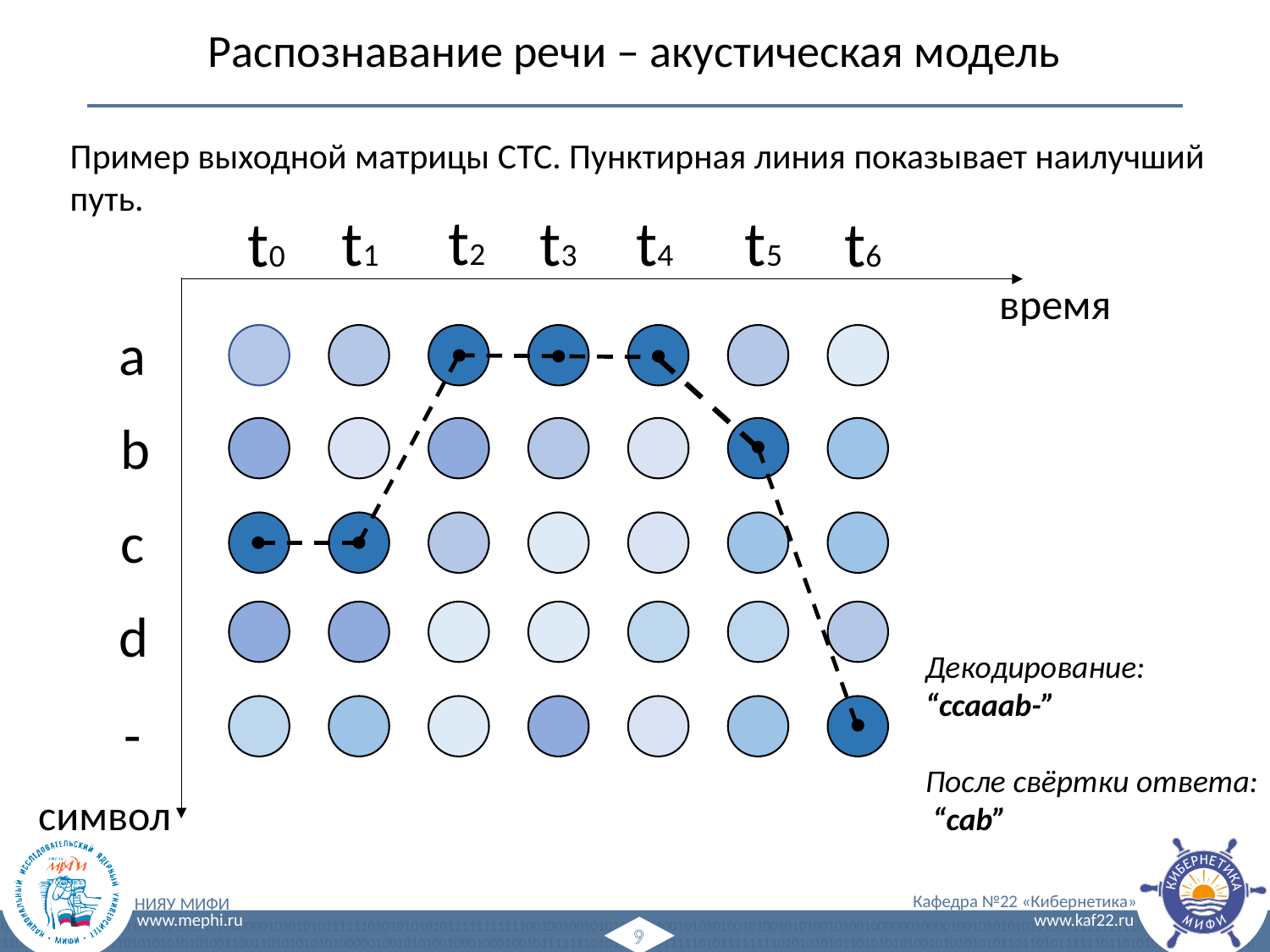

# Распознавание речи – акустическая модель
Пример выходной матрицы CTC. Пунктирная линия показывает наилучший путь.
t2
t1
t3
t4
t5
t0
t6
время
a

b

c

d

Декодирование:
“ccaaab-”

После свёртки ответа:
 “cab”
-

символ
9